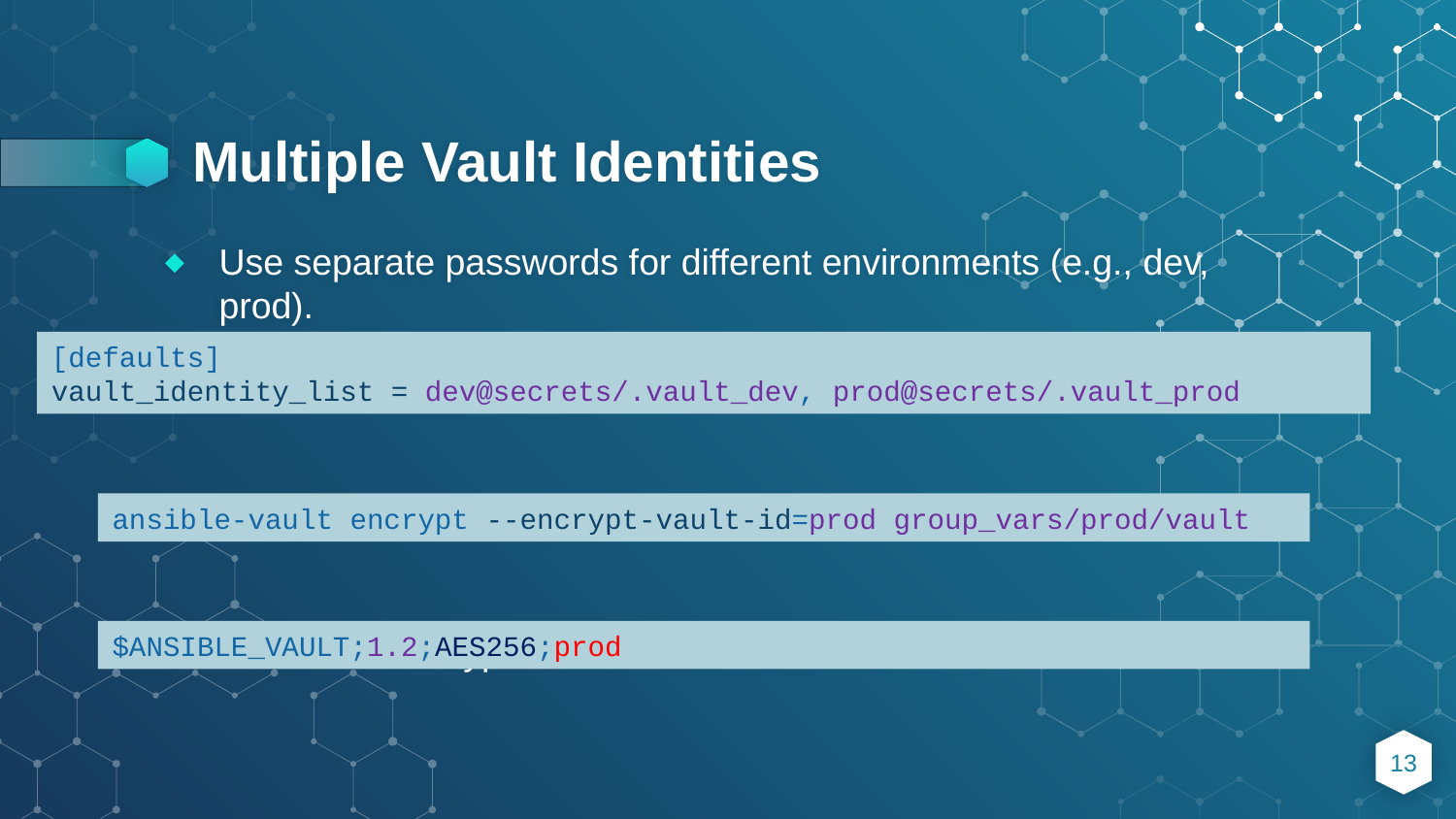

# Multiple Vault Identities
Use separate passwords for different environments (e.g., dev, prod).
Set Vault Identity in ansible.cfg:

Encrypt Files with Specific Vault ID:

Header of Encrypted File:
[defaults]
vault_identity_list = dev@secrets/.vault_dev, prod@secrets/.vault_prod
ansible-vault encrypt --encrypt-vault-id=prod group_vars/prod/vault
$ANSIBLE_VAULT;1.2;AES256;prod
13